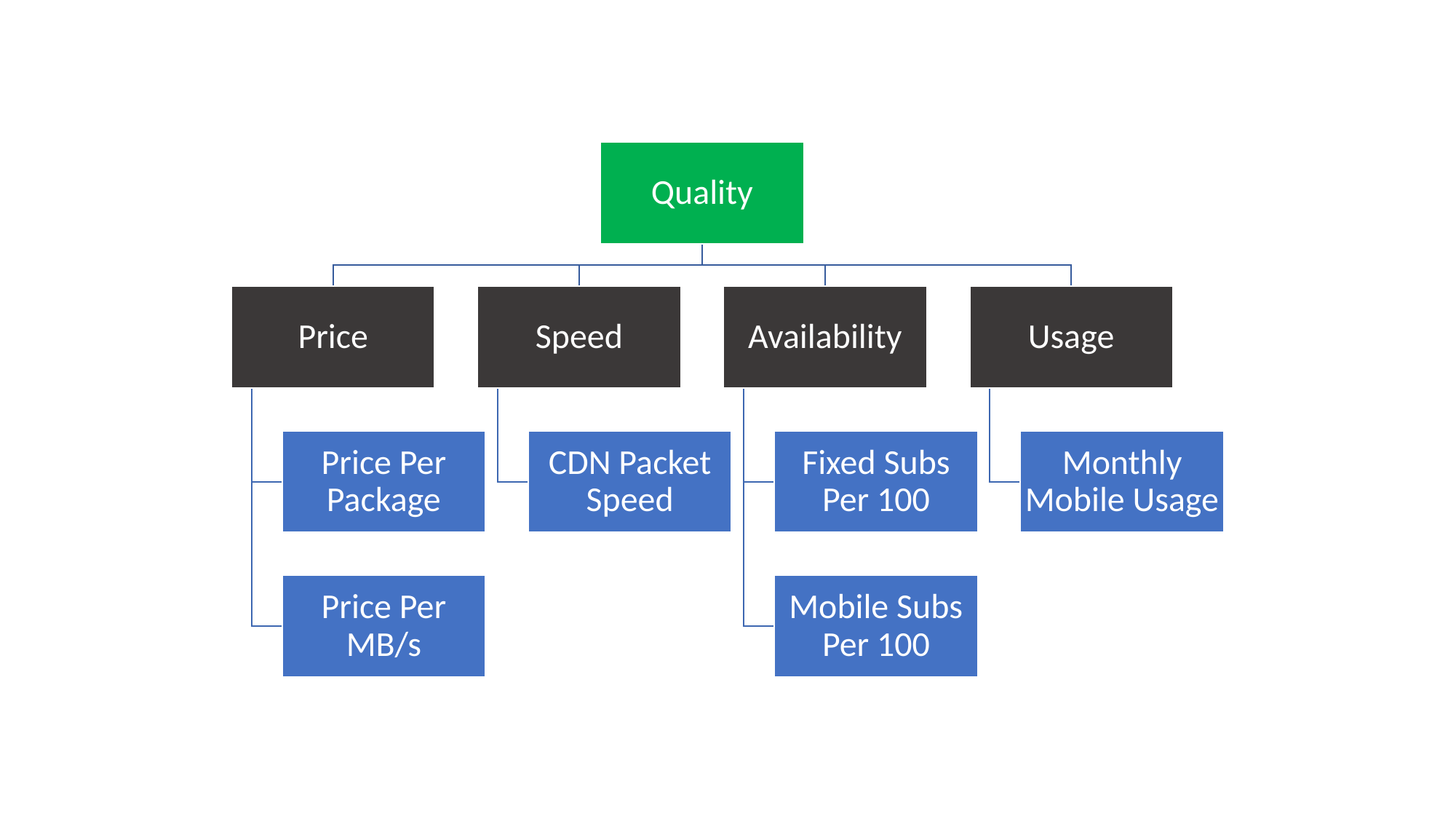

Quality
Price
Price Per Package
Price Per MB/s
Speed
CDN Packet Speed
Availability
Fixed Subs Per 100
Mobile Subs Per 100
Usage
Monthly Mobile Usage